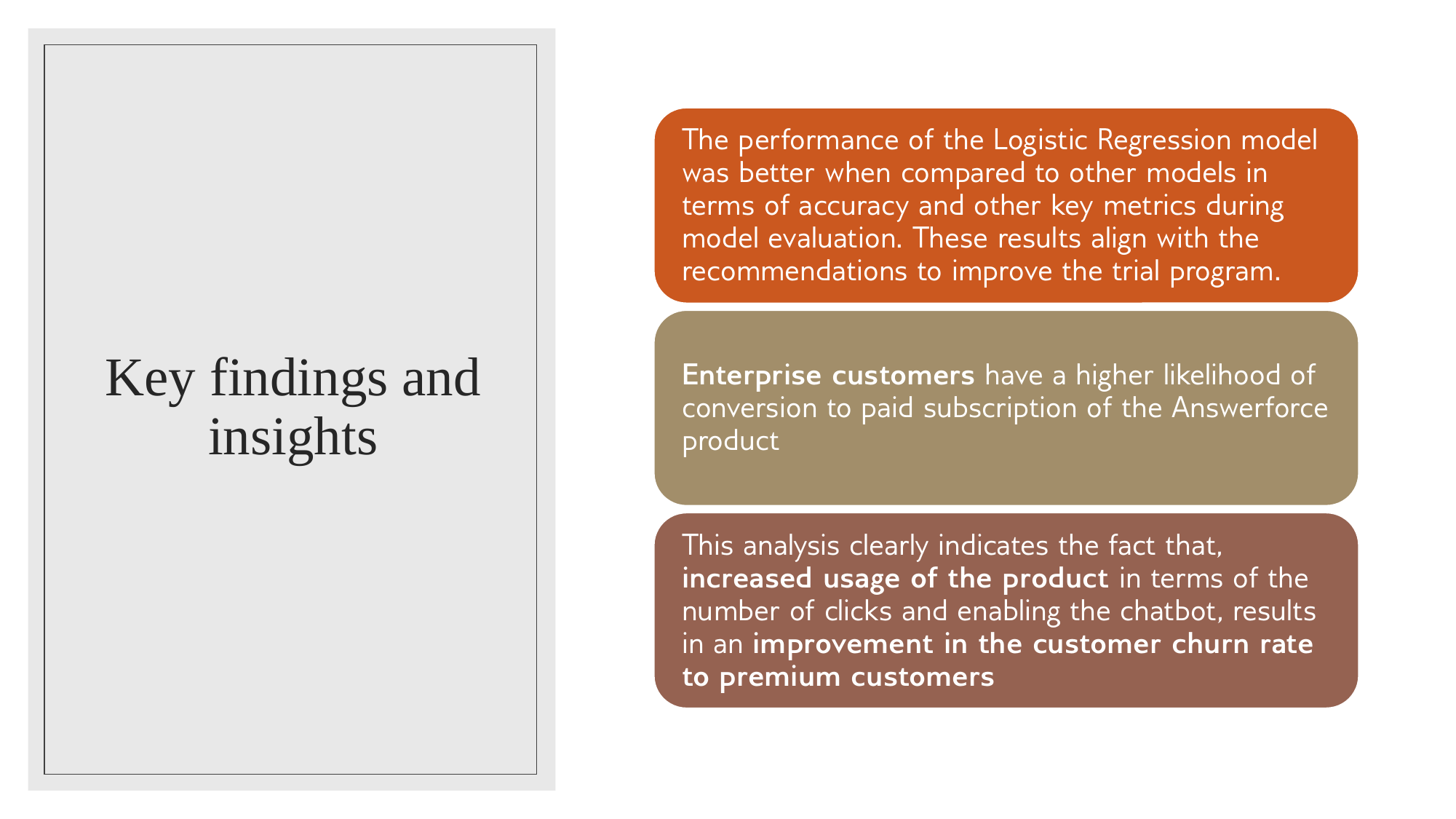

# Key findings and insights
The performance of the Logistic Regression model was better when compared to other models in terms of accuracy and other key metrics during model evaluation. These results align with the recommendations to improve the trial program.
Enterprise customers have a higher likelihood of conversion to paid subscription of the Answerforce product
This analysis clearly indicates the fact that, increased usage of the product in terms of the number of clicks and enabling the chatbot, results in an improvement in the customer churn rate to premium customers